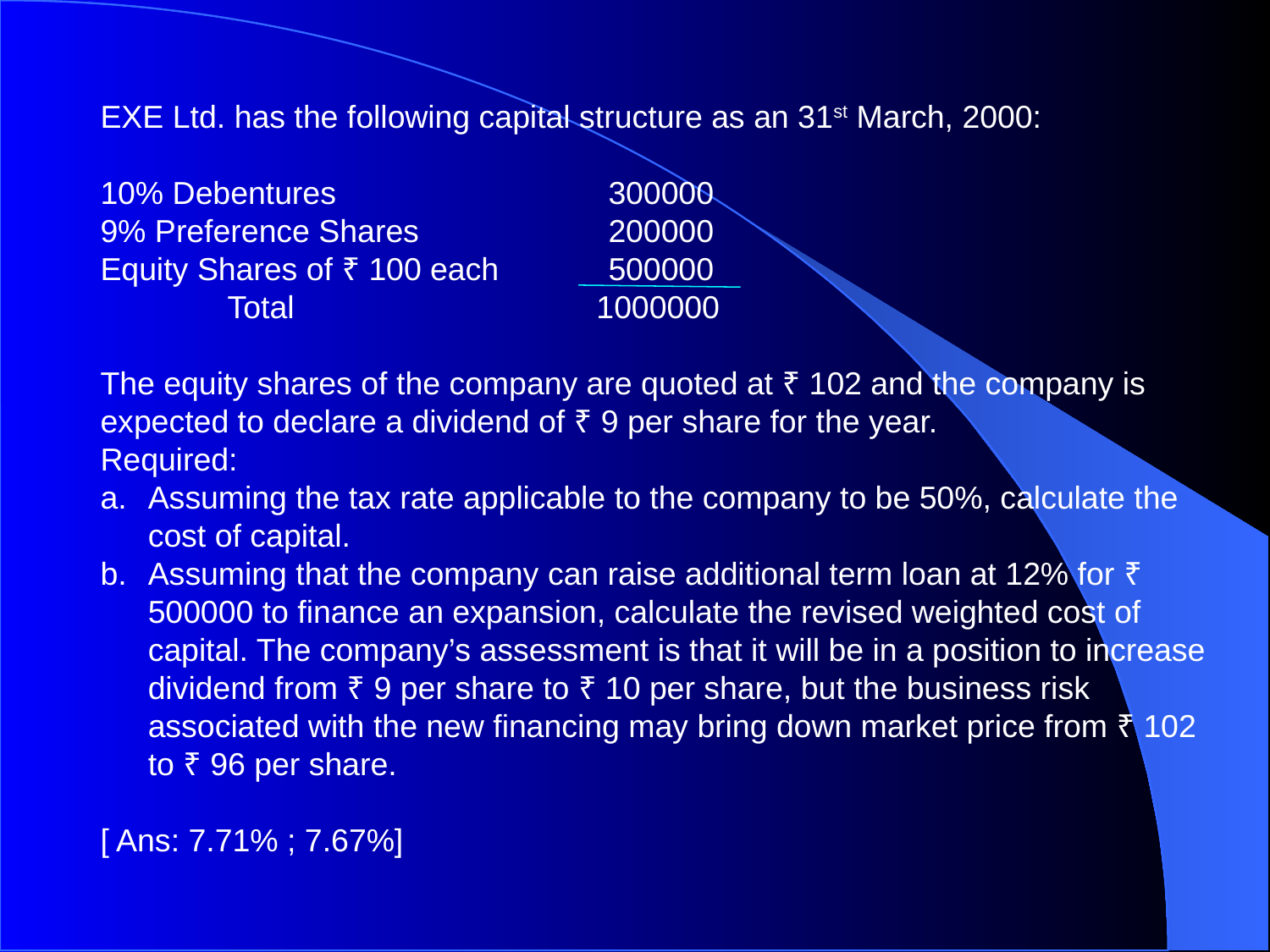

EXE Ltd. has the following capital structure as an 31st March, 2000:

10% Debentures 			300000
9% Preference Shares		200000
Equity Shares of ₹ 100 each	500000
 	Total		             1000000

The equity shares of the company are quoted at ₹ 102 and the company is expected to declare a dividend of ₹ 9 per share for the year.
Required:
Assuming the tax rate applicable to the company to be 50%, calculate the cost of capital.
Assuming that the company can raise additional term loan at 12% for ₹ 500000 to finance an expansion, calculate the revised weighted cost of capital. The company’s assessment is that it will be in a position to increase dividend from ₹ 9 per share to ₹ 10 per share, but the business risk associated with the new financing may bring down market price from ₹ 102 to ₹ 96 per share.

[ Ans: 7.71% ; 7.67%]